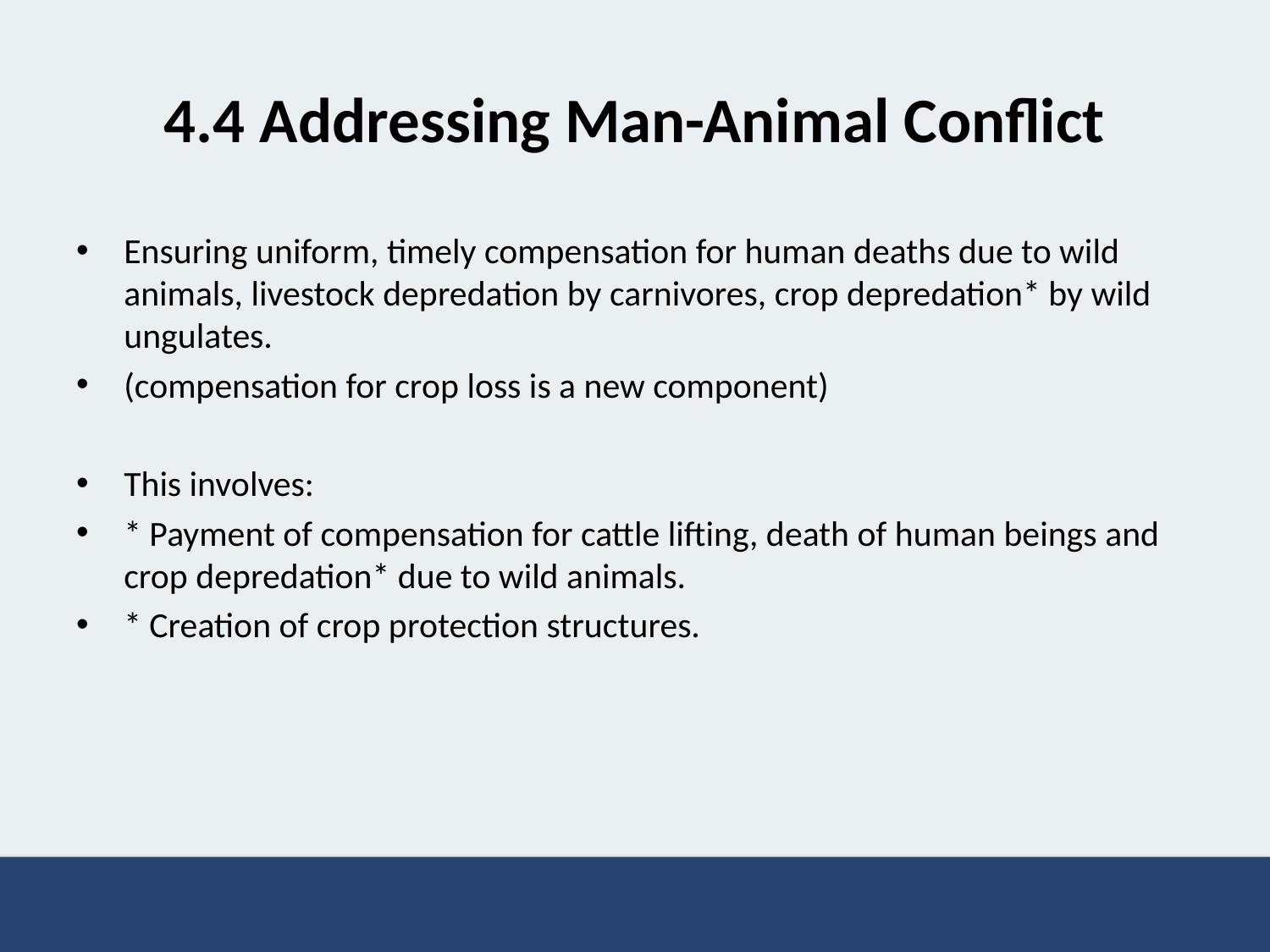

# 4.4 Addressing Man-Animal Conflict
Ensuring uniform, timely compensation for human deaths due to wild animals, livestock depredation by carnivores, crop depredation* by wild ungulates.
(compensation for crop loss is a new component)

This involves:
* Payment of compensation for cattle lifting, death of human beings and crop depredation* due to wild animals.
* Creation of crop protection structures.